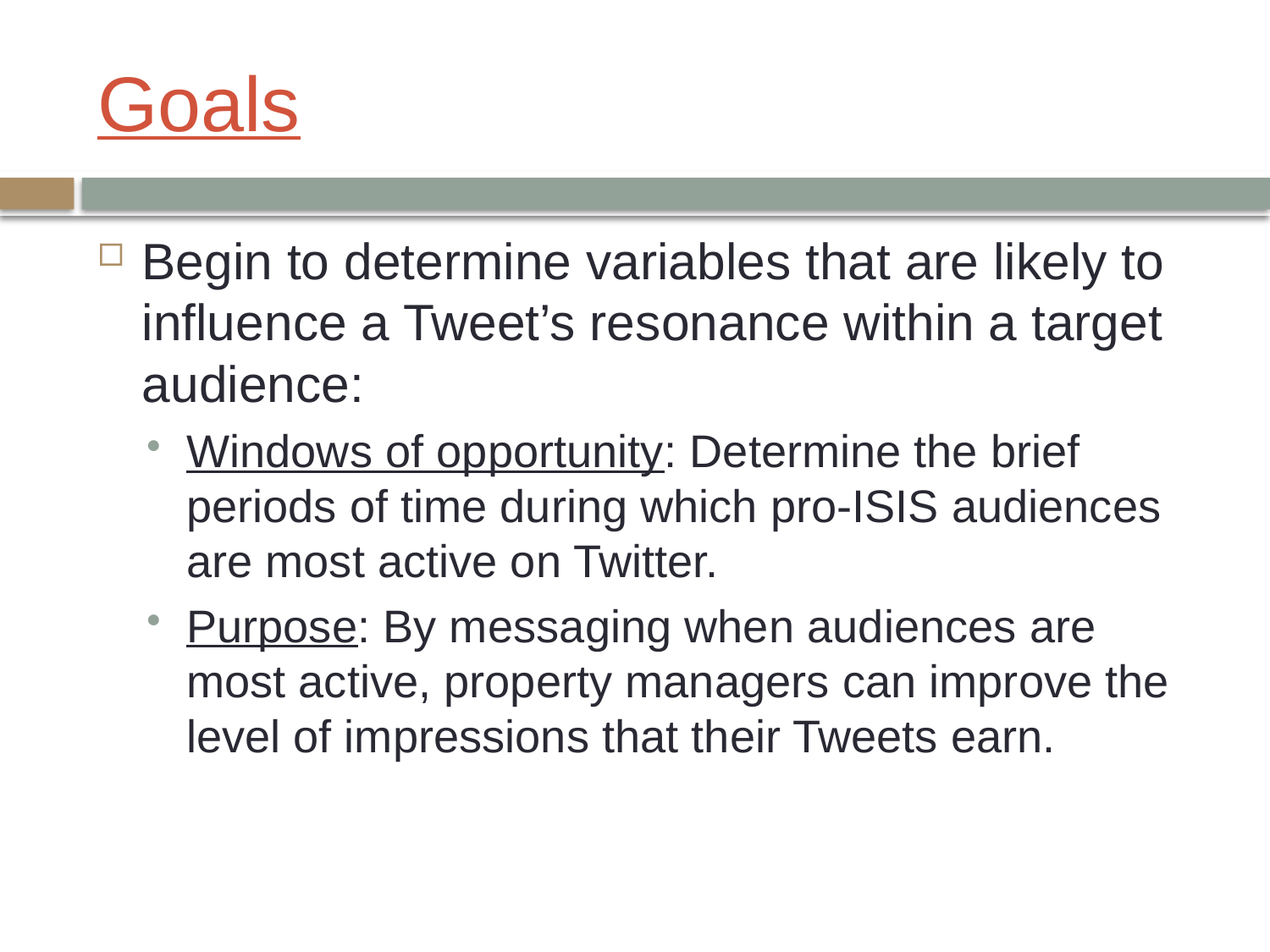

# Goals
Begin to determine variables that are likely to influence a Tweet’s resonance within a target audience:
Windows of opportunity: Determine the brief periods of time during which pro-ISIS audiences are most active on Twitter.
Purpose: By messaging when audiences are most active, property managers can improve the level of impressions that their Tweets earn.